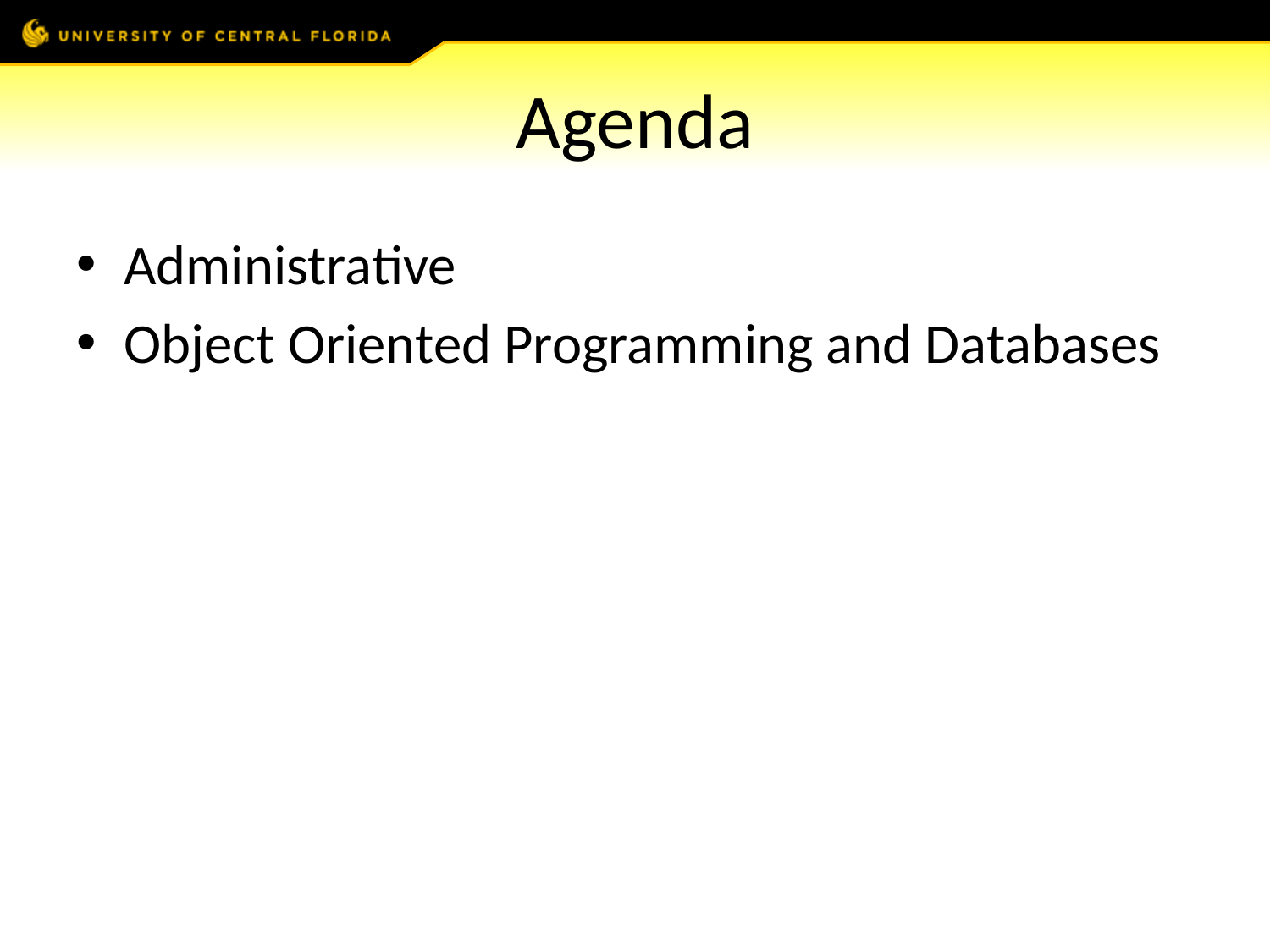

# Agenda
Administrative
Object Oriented Programming and Databases